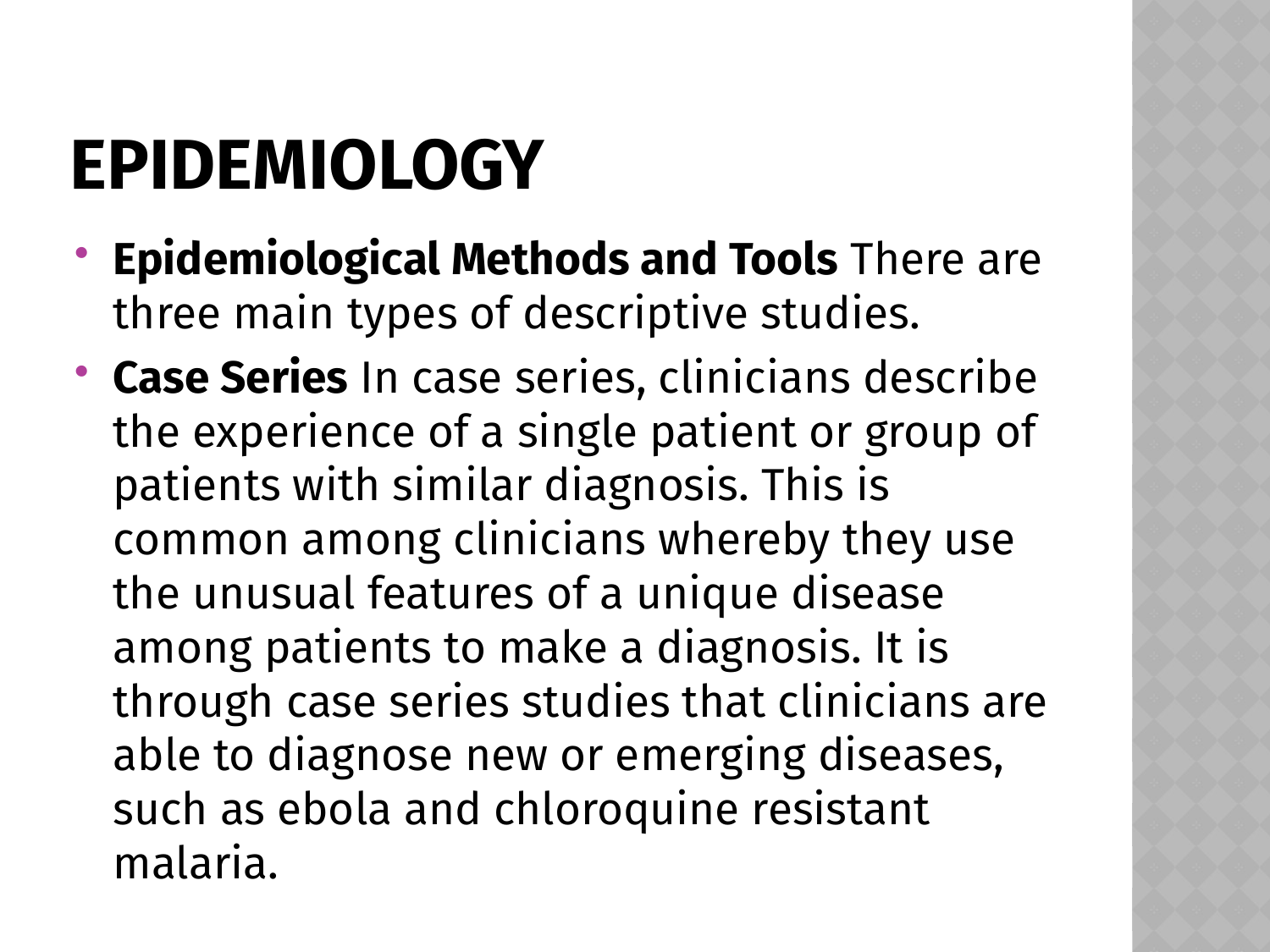

# EPIDEMIOLOGY
Epidemiological Methods and Tools There are three main types of descriptive studies.
Case Series In case series, clinicians describe the experience of a single patient or group of patients with similar diagnosis. This is common among clinicians whereby they use the unusual features of a unique disease among patients to make a diagnosis. It is through case series studies that clinicians are able to diagnose new or emerging diseases, such as ebola and chloroquine resistant malaria.